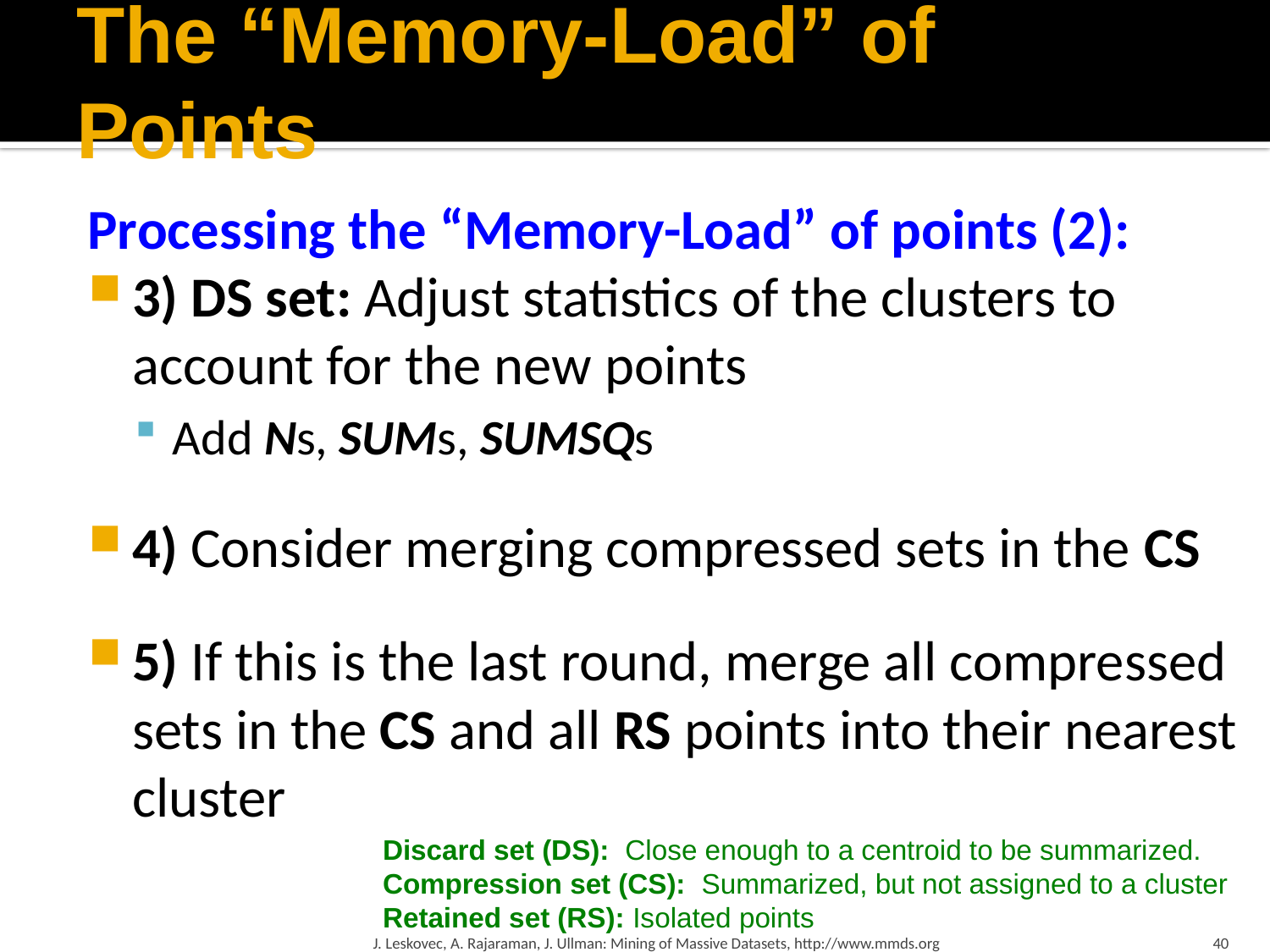

# The “Memory-Load” of Points
Processing the “Memory-Load” of points (2):
3) DS set: Adjust statistics of the clusters to account for the new points
Add Ns, SUMs, SUMSQs

4) Consider merging compressed sets in the CS

5) If this is the last round, merge all compressed sets in the CS and all RS points into their nearest cluster
Discard set (DS):  Close enough to a centroid to be summarized.
Compression set (CS):  Summarized, but not assigned to a cluster
Retained set (RS): Isolated points
J. Leskovec, A. Rajaraman, J. Ullman: Mining of Massive Datasets, http://www.mmds.org
40